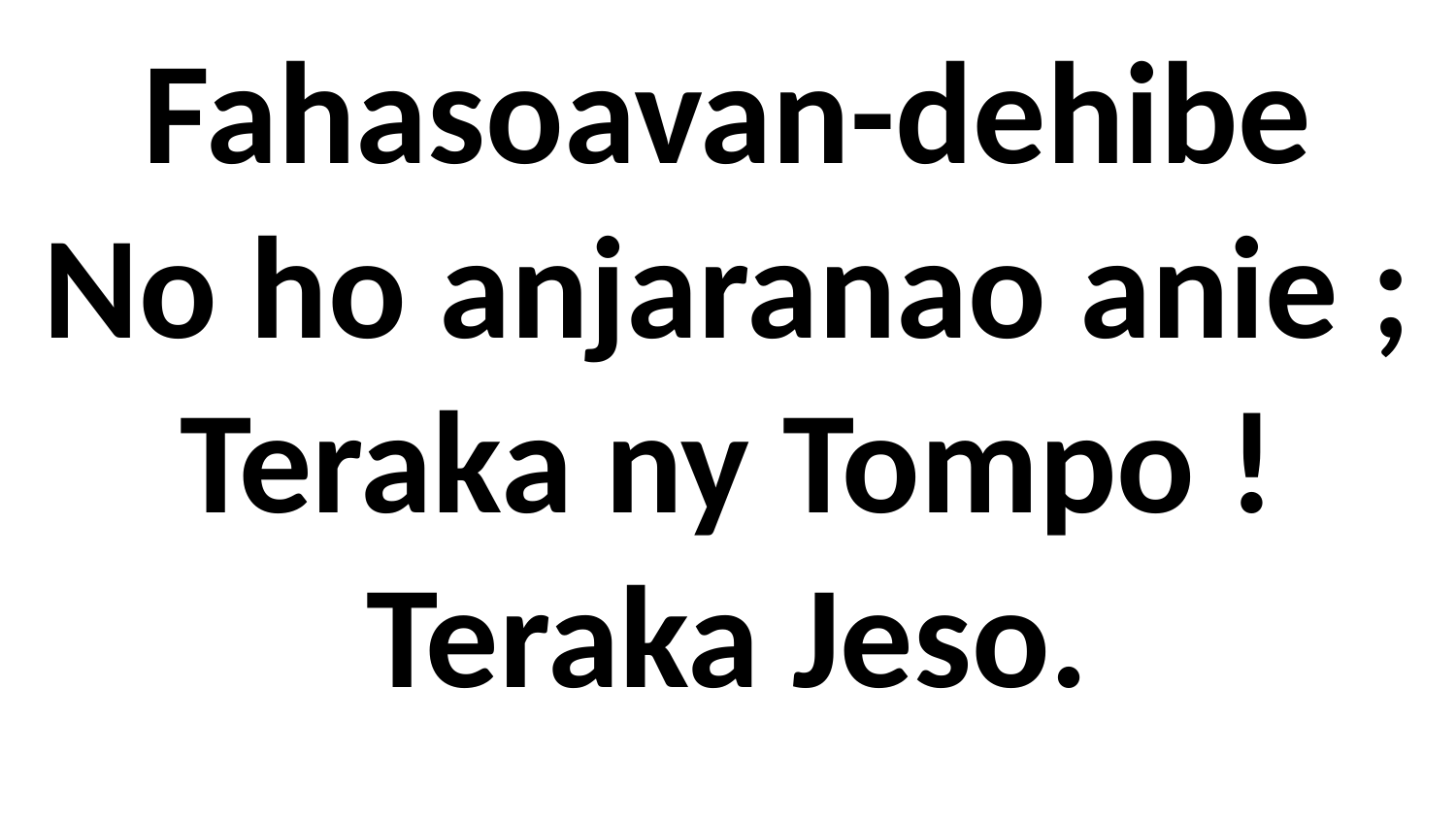

# Fahasoavan-dehibe No ho anjaranao anie ; Teraka ny Tompo ! Teraka Jeso.